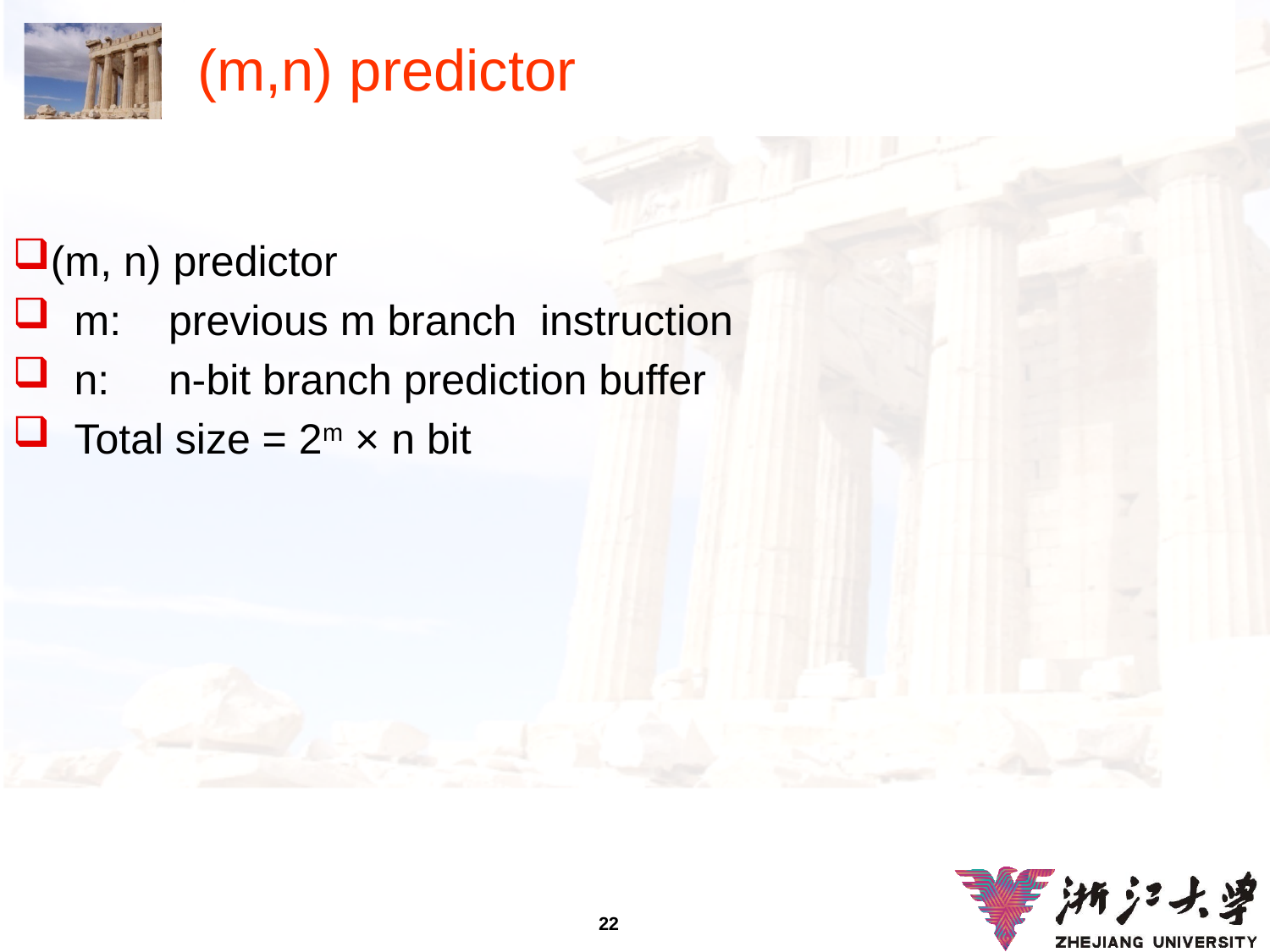

# (m,n) predictor
(m, n) predictor
  m:    previous m branch  instruction
  n:     n-bit branch prediction buffer
  Total size = 2m × n bit